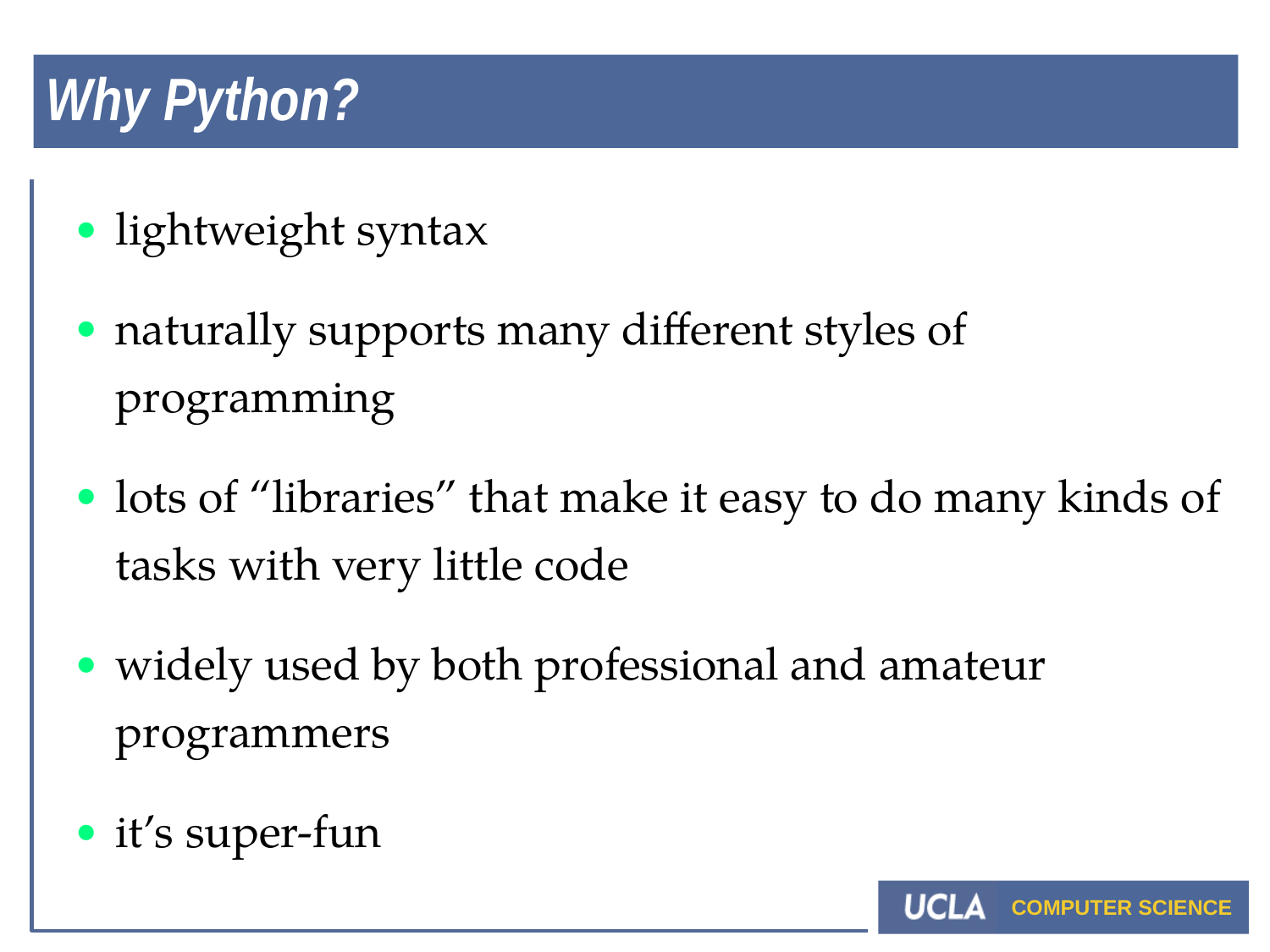

# Why Python?
lightweight syntax
naturally supports many different styles of programming
lots of “libraries” that make it easy to do many kinds of tasks with very little code
widely used by both professional and amateur programmers
it’s super-fun